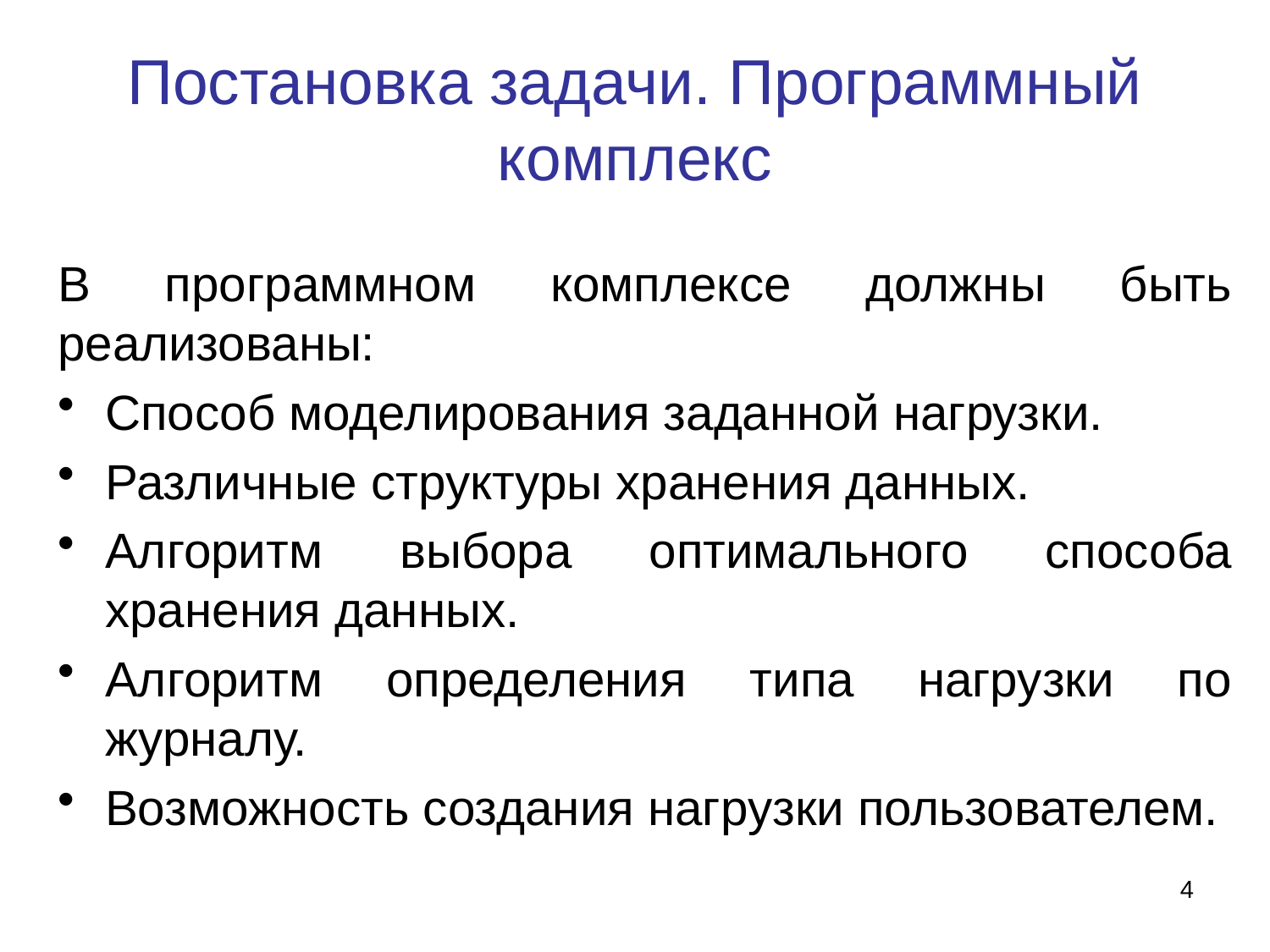

# Постановка задачи. Программный комплекс
В программном комплексе должны быть реализованы:
Способ моделирования заданной нагрузки.
Различные структуры хранения данных.
Алгоритм выбора оптимального способа хранения данных.
Алгоритм определения типа нагрузки по журналу.
Возможность создания нагрузки пользователем.
4